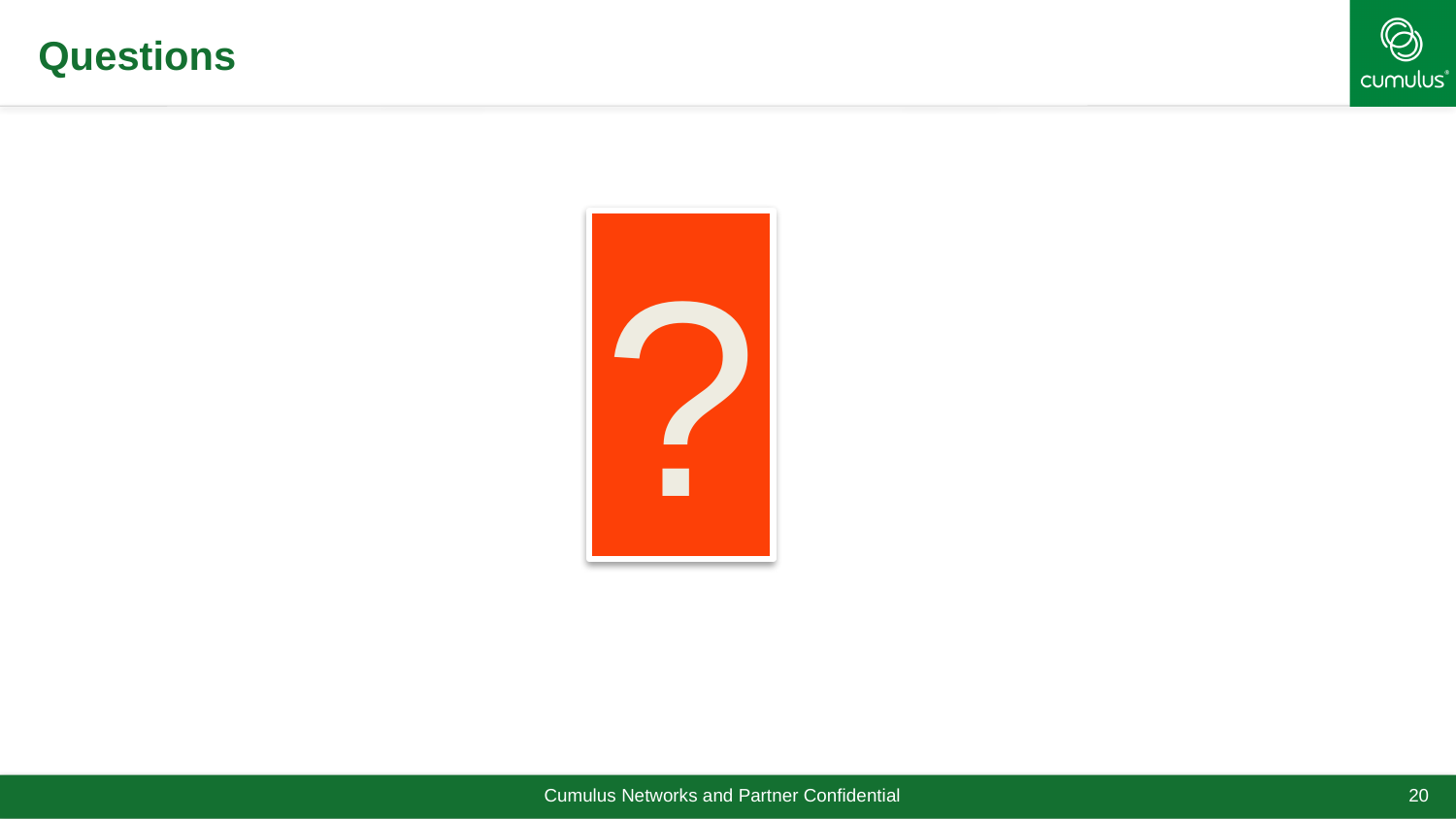

# Questions
?
Cumulus Networks and Partner Confidential
20